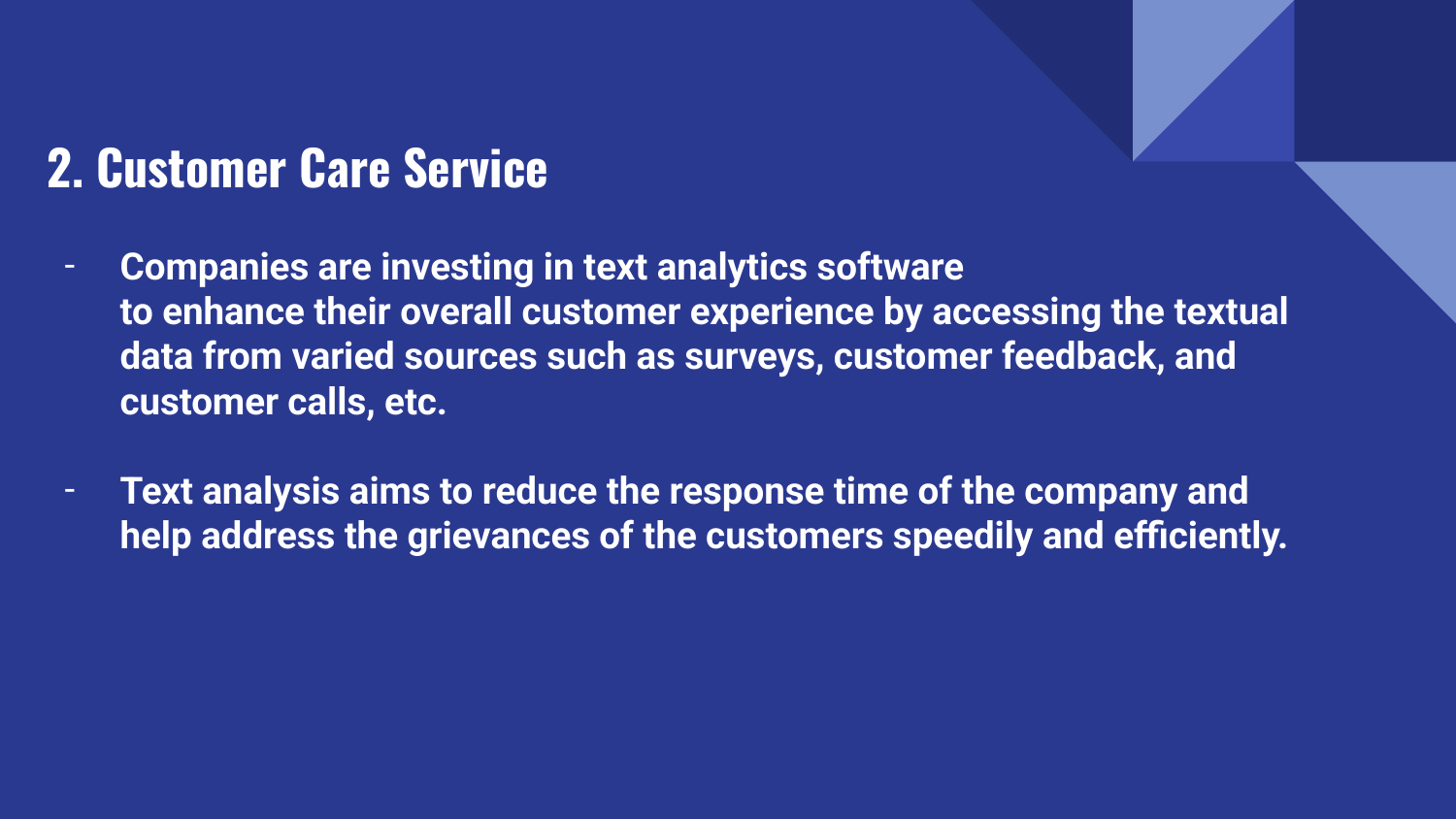

2. Customer Care Service

Companies are investing in text analytics software                                     to enhance their overall customer experience by accessing the textual data from varied sources such as surveys, customer feedback, and customer calls, etc.

Text analysis aims to reduce the response time of the company and help address the grievances of the customers speedily and efficiently.